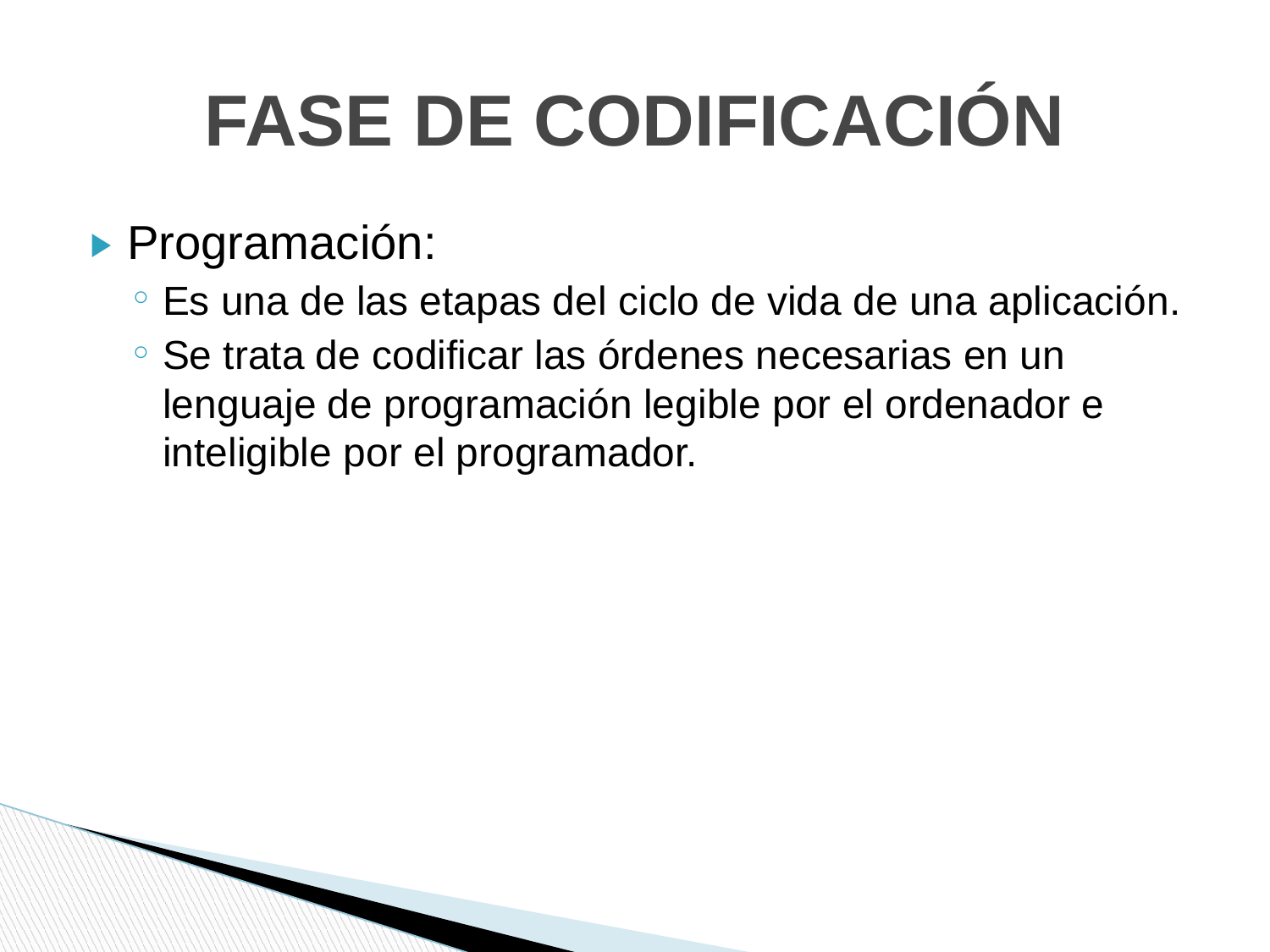

# FASE DE CODIFICACIÓN
Programación:
Es una de las etapas del ciclo de vida de una aplicación.
Se trata de codificar las órdenes necesarias en un lenguaje de programación legible por el ordenador e inteligible por el programador.